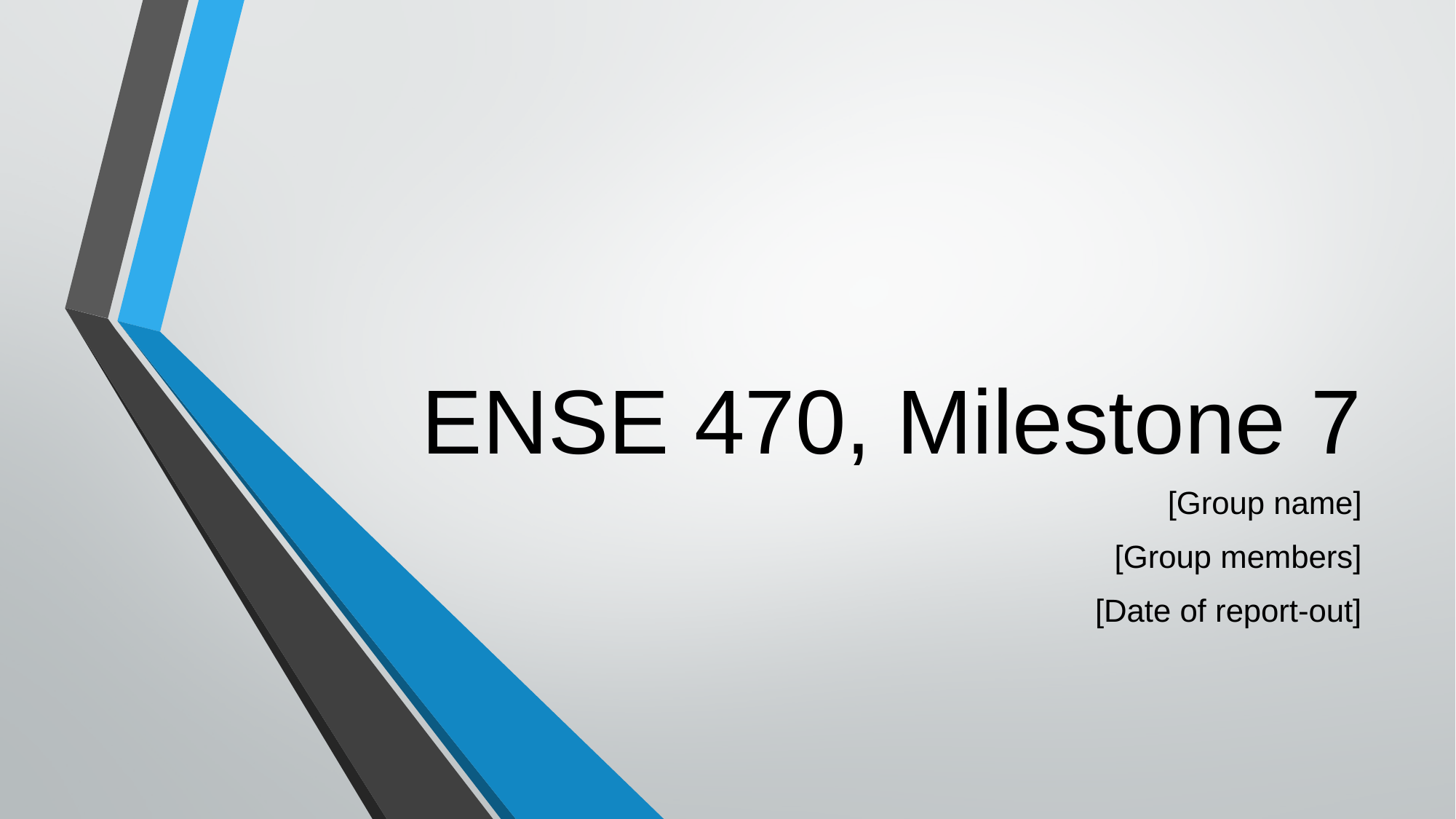

# ENSE 470, Milestone 7
[Group name]
[Group members]
[Date of report-out]